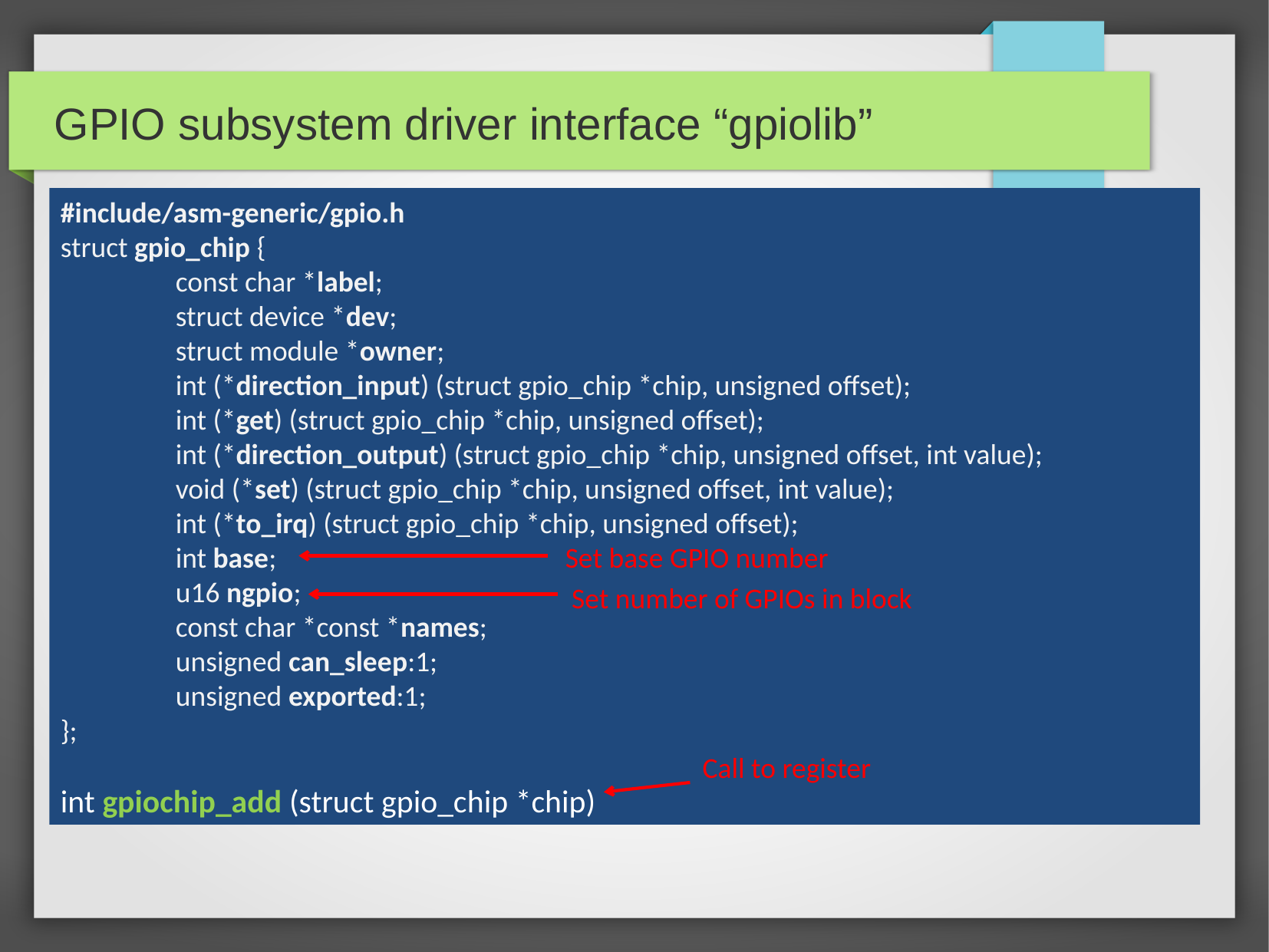

GPIO subsystem driver interface “gpiolib”
#include/asm-generic/gpio.h
struct gpio_chip {
	const char *label;
	struct device *dev;
	struct module *owner;
	int (*direction_input) (struct gpio_chip *chip, unsigned offset);
	int (*get) (struct gpio_chip *chip, unsigned offset);
	int (*direction_output) (struct gpio_chip *chip, unsigned offset, int value);
	void (*set) (struct gpio_chip *chip, unsigned offset, int value);
	int (*to_irq) (struct gpio_chip *chip, unsigned offset);
	int base;
	u16 ngpio;
	const char *const *names;
	unsigned can_sleep:1;
	unsigned exported:1;
};

int gpiochip_add (struct gpio_chip *chip)

Set base GPIO number
Set number of GPIOs in block
Call to register